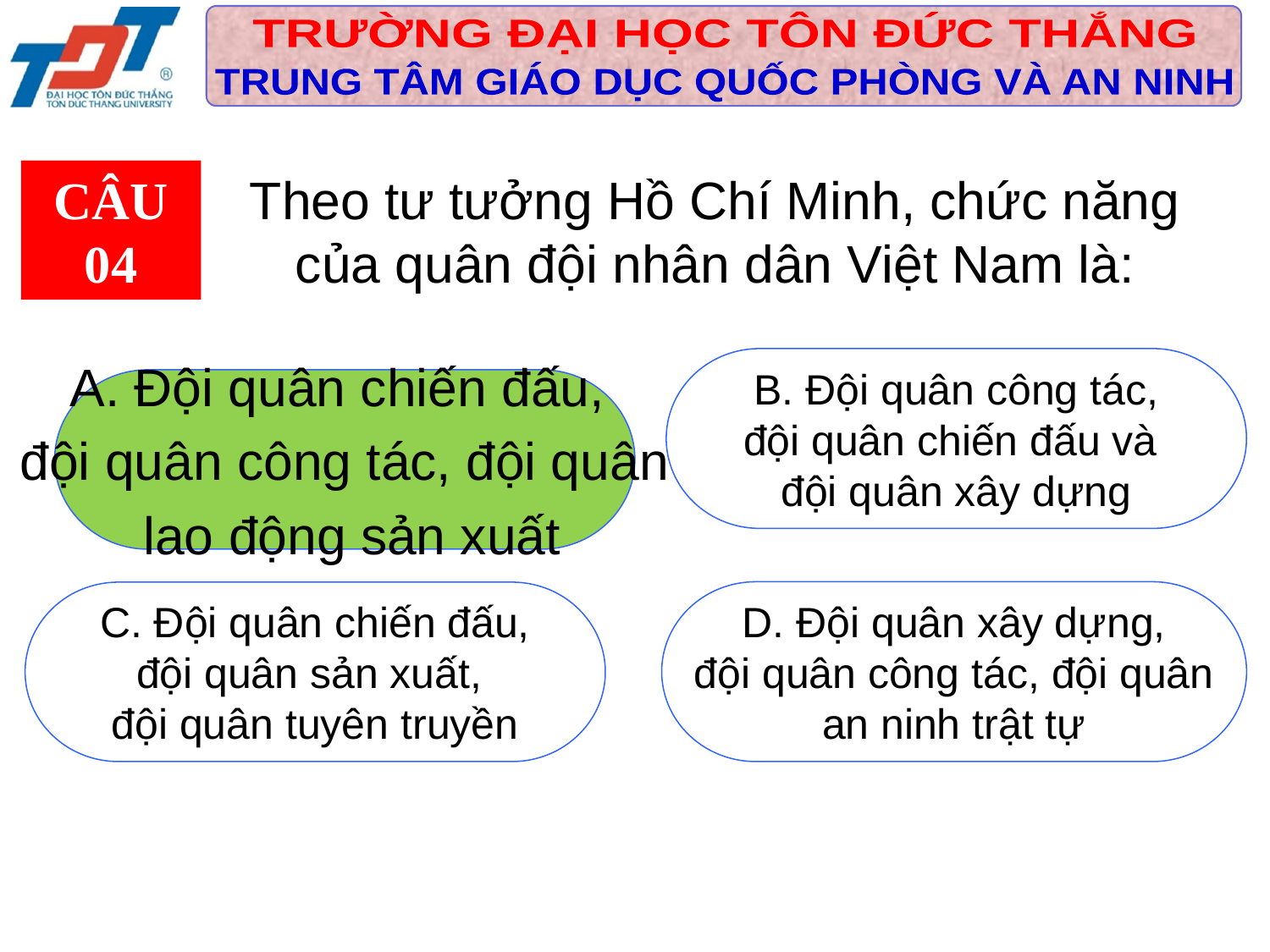

CÂU 04
Theo tư tưởng Hồ Chí Minh, chức năng của quân đội nhân dân Việt Nam là:
 B. Đội quân công tác,
đội quân chiến đấu và
đội quân xây dựng
A. Đội quân chiến đấu,
đội quân công tác, đội quân
 lao động sản xuất
 D. Đội quân xây dựng,
đội quân công tác, đội quân
 an ninh trật tự
 C. Đội quân chiến đấu,
đội quân sản xuất,
đội quân tuyên truyền